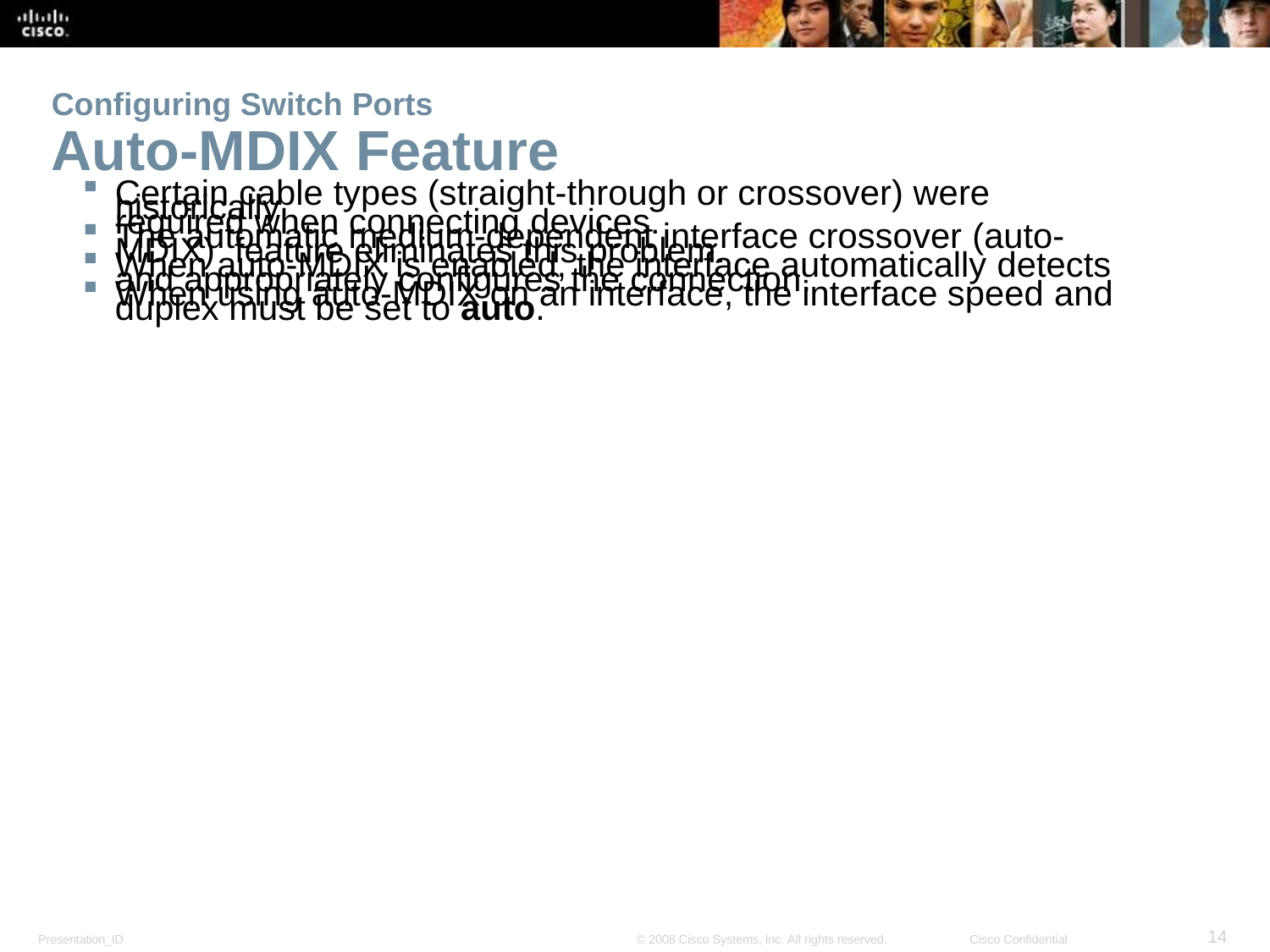

Configuring Switch Ports
Auto-MDIX Feature
Certain cable types (straight-through or crossover) were historically
required when connecting devices.
The automatic medium-dependent interface crossover (auto-MDIX)  feature eliminates this problem.
When auto-MDIX is enabled, the interface automatically detects
and appropriately configures the connection.
When using auto-MDIX on an interface, the interface speed and  duplex must be set to auto.
14
Presentation_ID
© 2008 Cisco Systems, Inc. All rights reserved.
Cisco Confidential